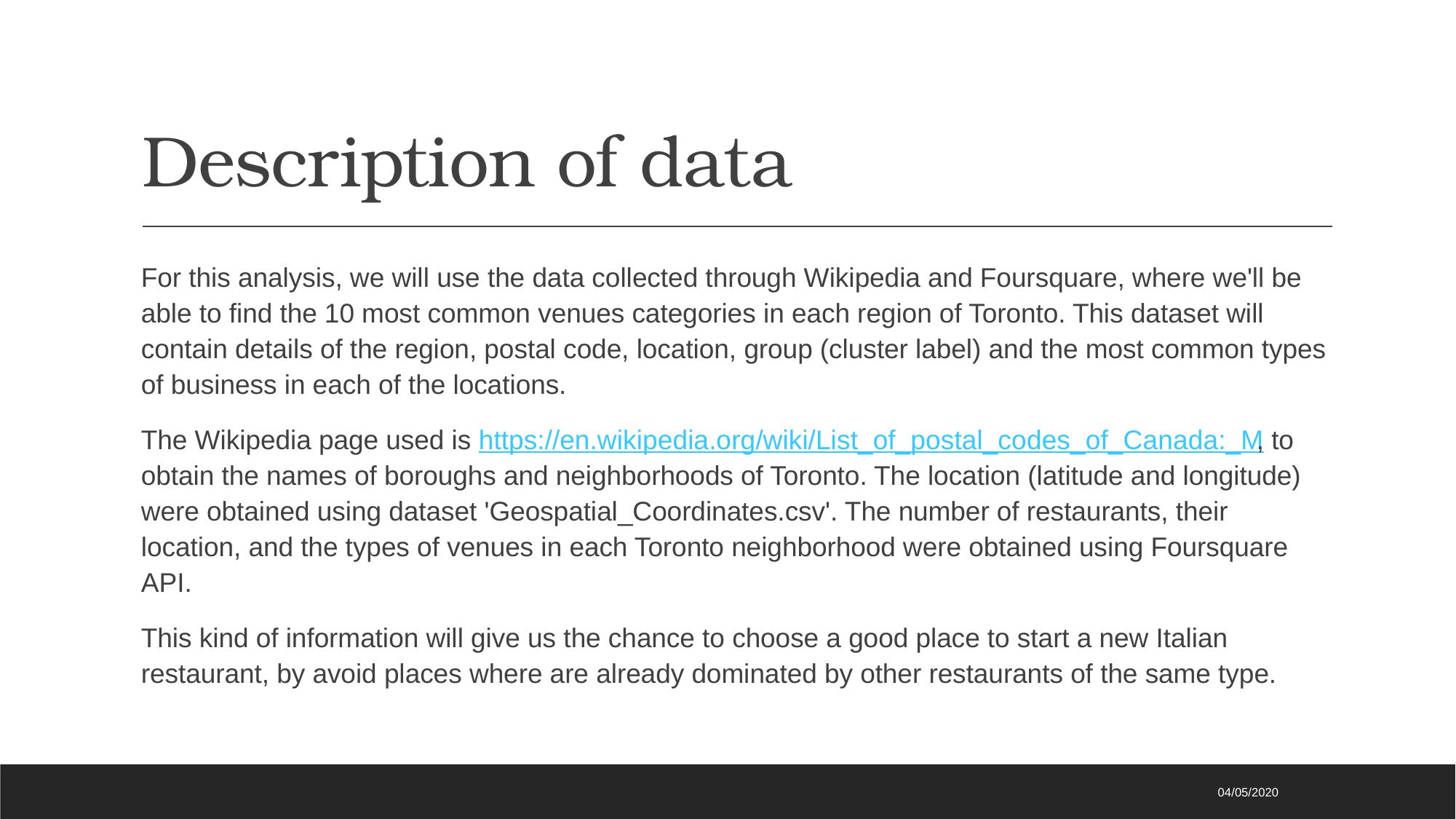

# Description of data
For this analysis, we will use the data collected through Wikipedia and Foursquare, where we'll be able to find the 10 most common venues categories in each region of Toronto. This dataset will contain details of the region, postal code, location, group (cluster label) and the most common types of business in each of the locations.
The Wikipedia page used is https://en.wikipedia.org/wiki/List_of_postal_codes_of_Canada:_M, to obtain the names of boroughs and neighborhoods of Toronto. The location (latitude and longitude) were obtained using dataset 'Geospatial_Coordinates.csv'. The number of restaurants, their location, and the types of venues in each Toronto neighborhood were obtained using Foursquare API.
This kind of information will give us the chance to choose a good place to start a new Italian restaurant, by avoid places where are already dominated by other restaurants of the same type.

04/05/2020